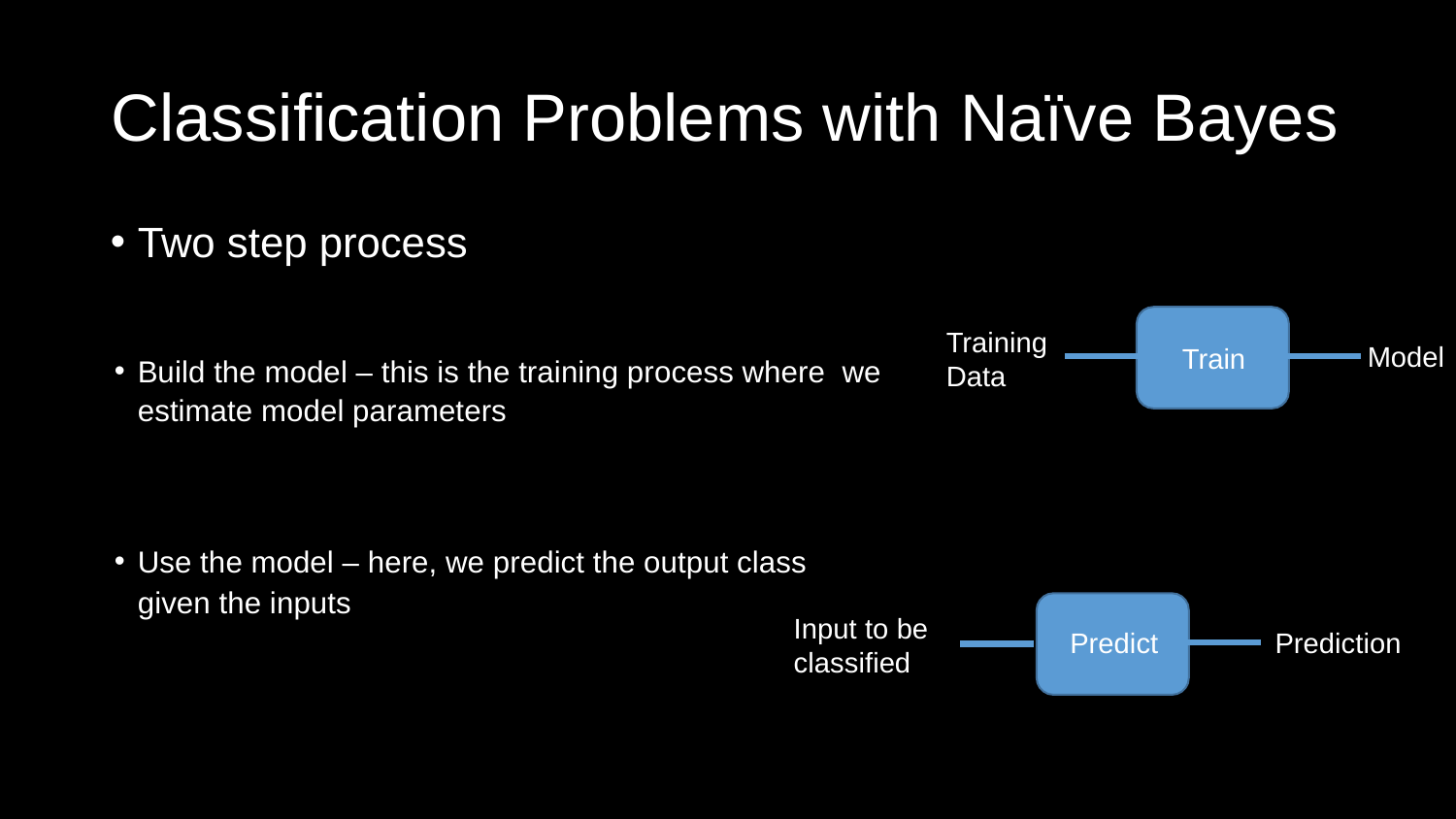

# Classification Problems with Naïve Bayes
Two step process

Training
Data
Model
Train
Build the model – this is the training process where  we estimate model parameters

Use the model – here, we predict the output class given the inputs

Input to be classified
 Predict
Prediction